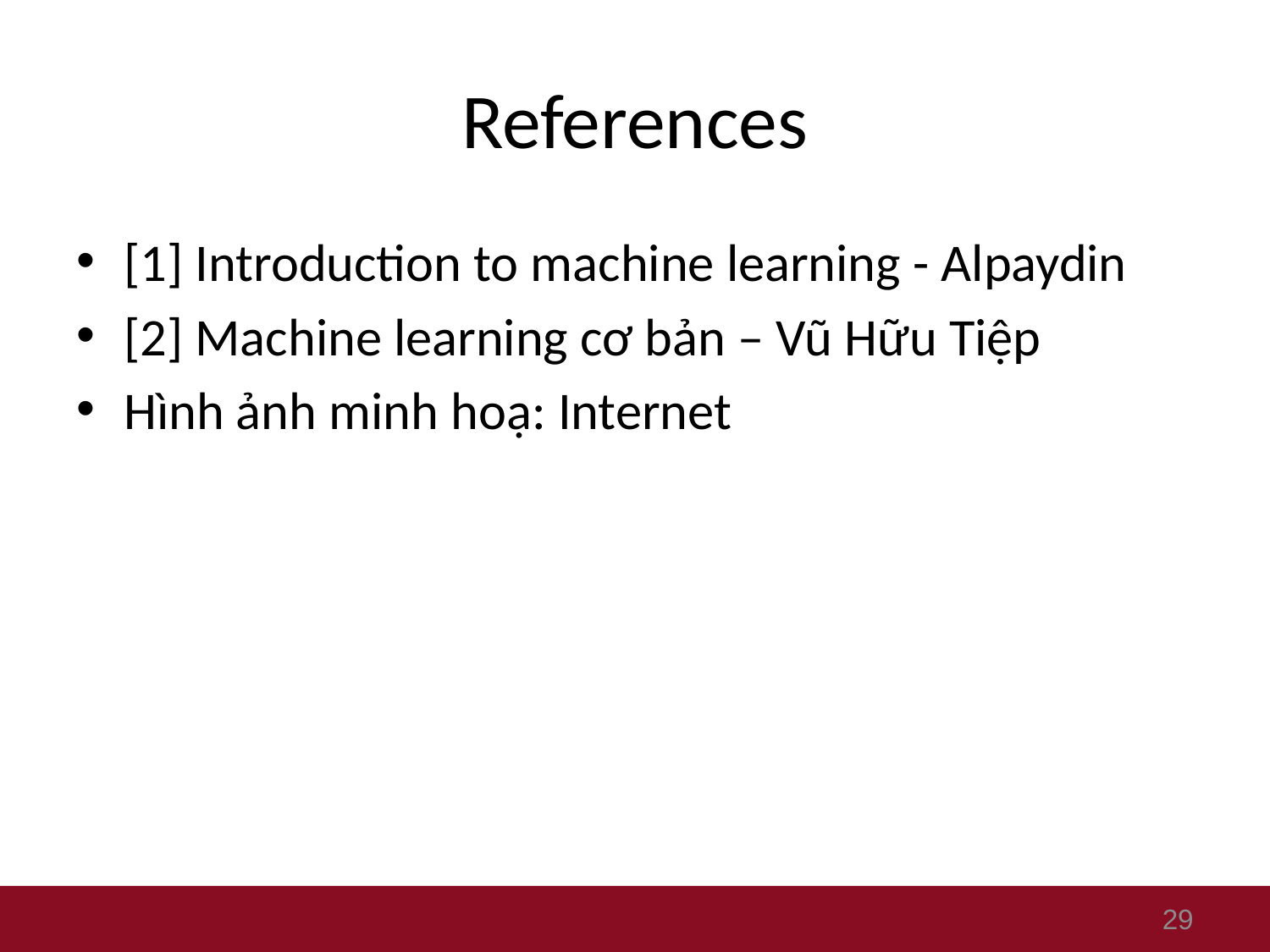

# References
[1] Introduction to machine learning - Alpaydin
[2] Machine learning cơ bản – Vũ Hữu Tiệp
Hình ảnh minh hoạ: Internet
29